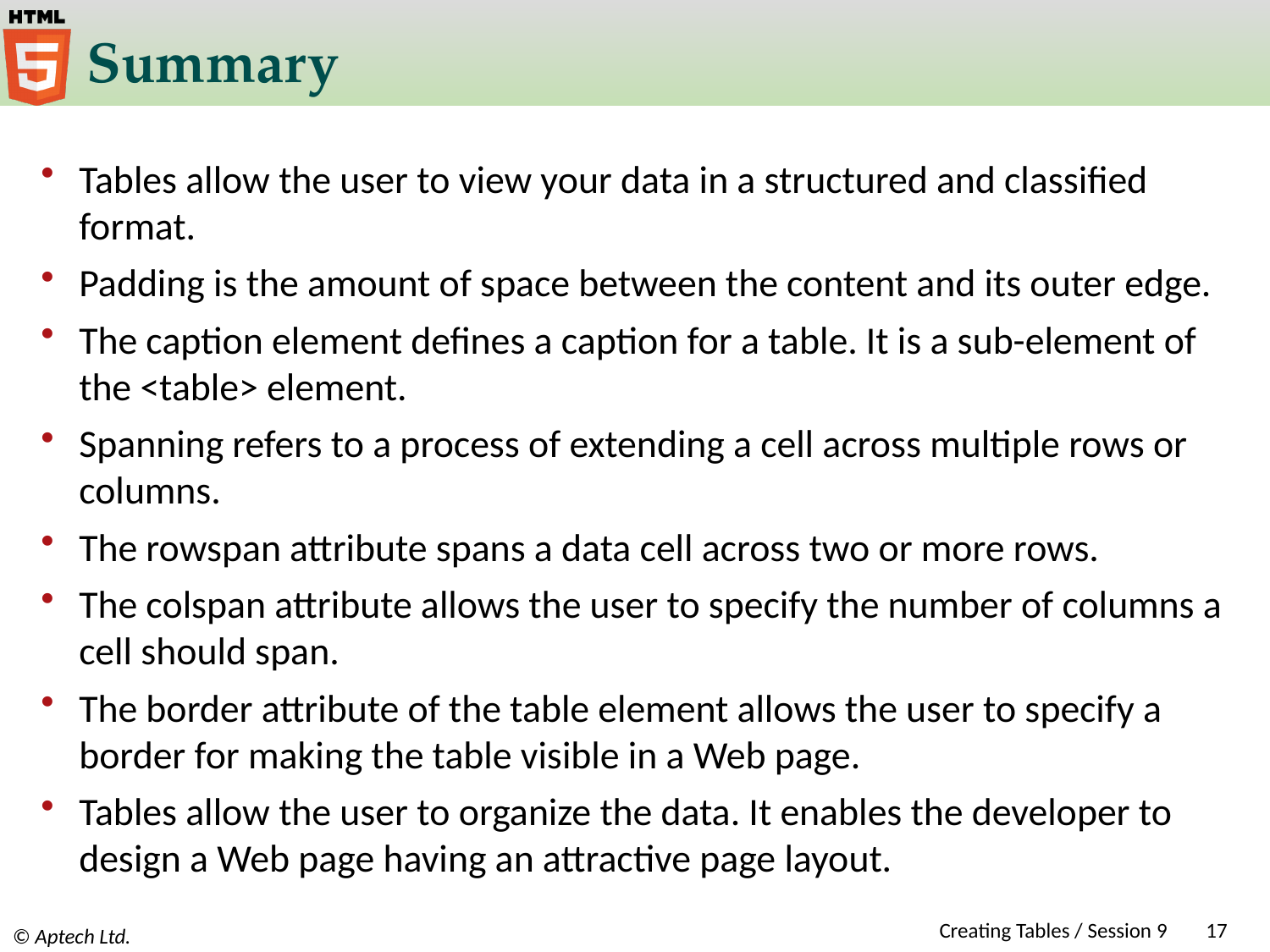

# Summary
Tables allow the user to view your data in a structured and classified format.
Padding is the amount of space between the content and its outer edge.
The caption element defines a caption for a table. It is a sub-element of the <table> element.
Spanning refers to a process of extending a cell across multiple rows or columns.
The rowspan attribute spans a data cell across two or more rows.
The colspan attribute allows the user to specify the number of columns a cell should span.
The border attribute of the table element allows the user to specify a border for making the table visible in a Web page.
Tables allow the user to organize the data. It enables the developer to design a Web page having an attractive page layout.
Creating Tables / Session 9
17